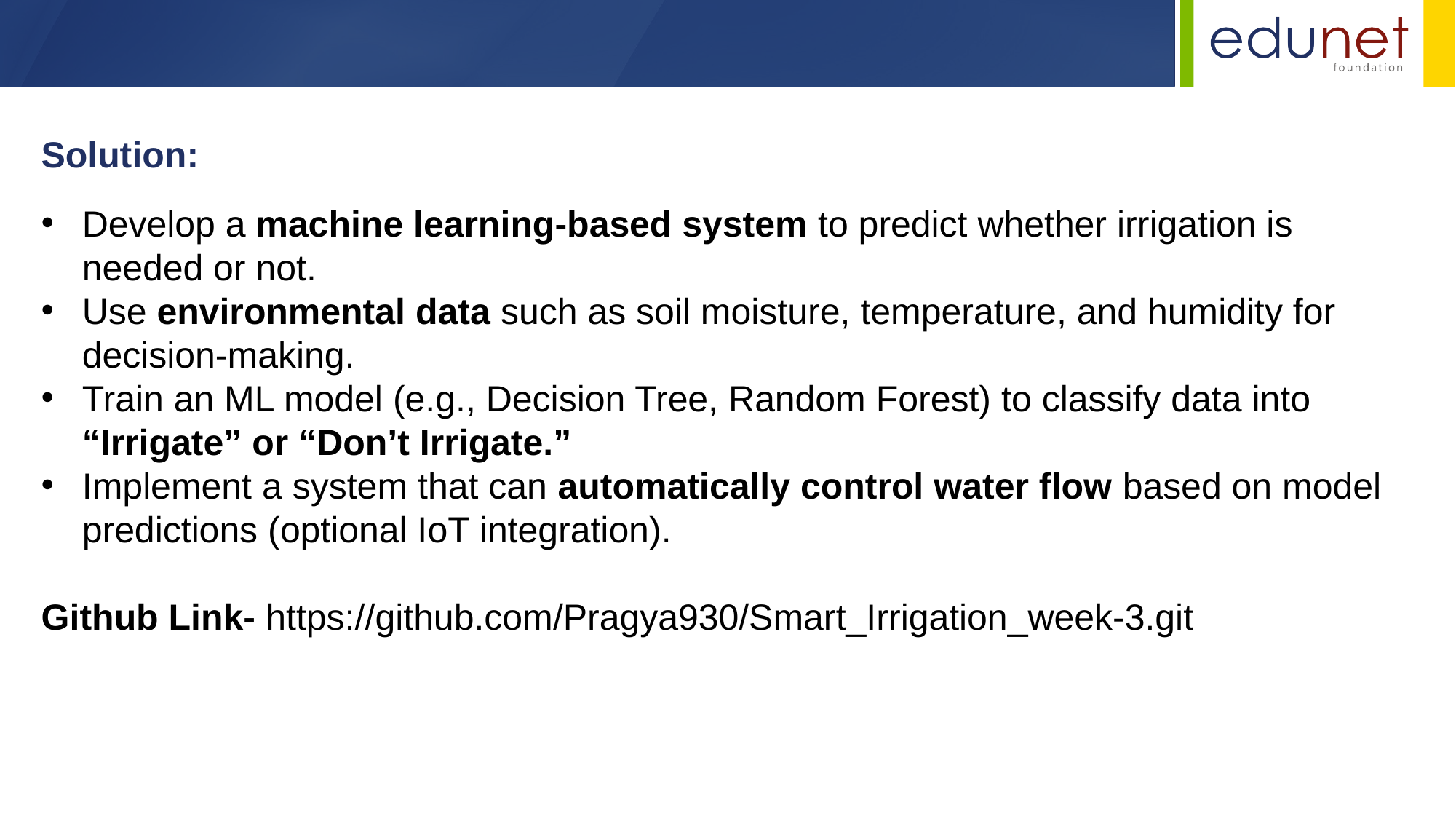

Solution:
Develop a machine learning-based system to predict whether irrigation is needed or not.
Use environmental data such as soil moisture, temperature, and humidity for decision-making.
Train an ML model (e.g., Decision Tree, Random Forest) to classify data into “Irrigate” or “Don’t Irrigate.”
Implement a system that can automatically control water flow based on model predictions (optional IoT integration).

Github Link- https://github.com/Pragya930/Smart_Irrigation_week-3.git